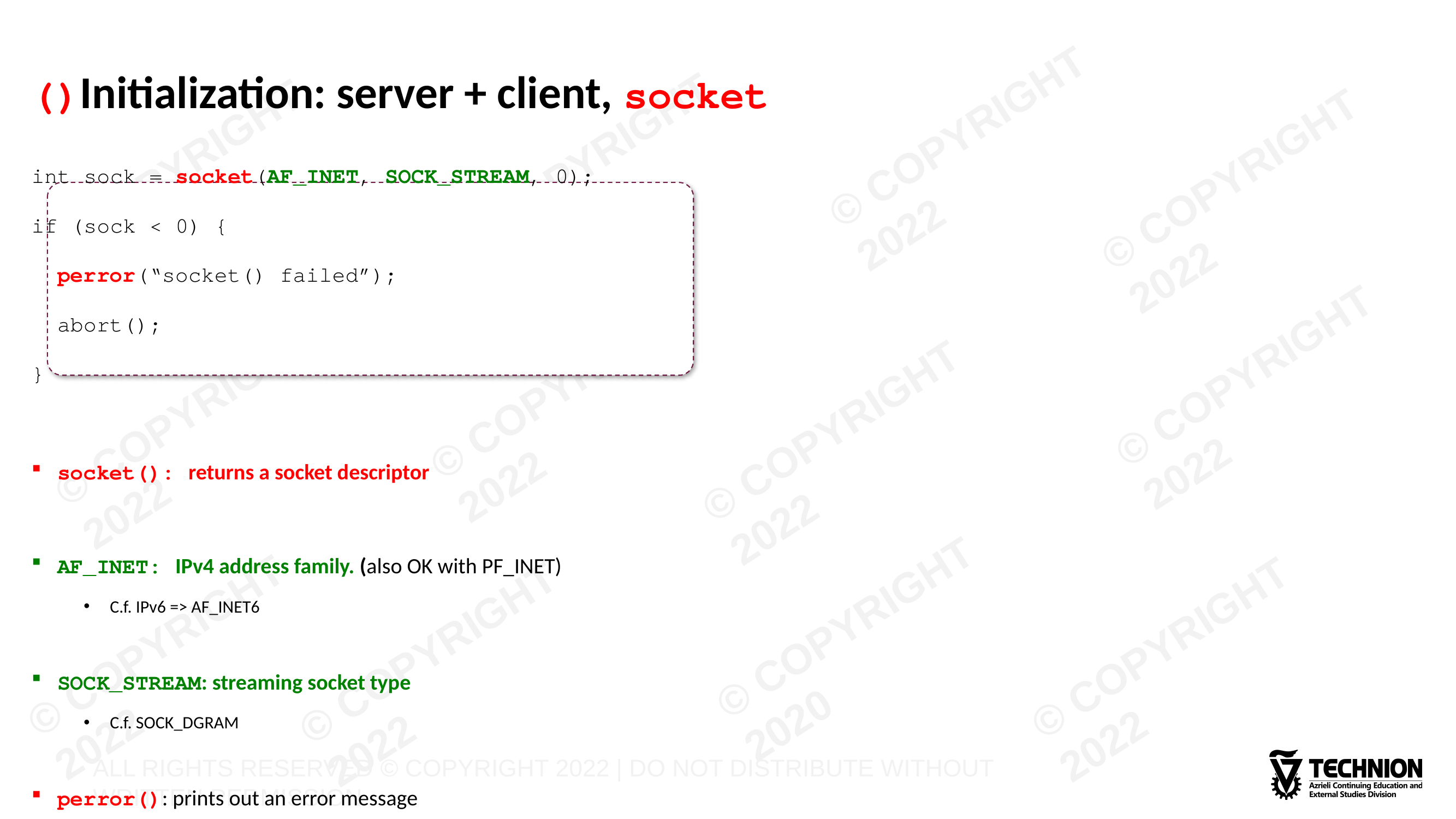

# Initialization: server + client, socket()
int sock = socket(AF_INET, SOCK_STREAM, 0);
if (sock < 0) {
	perror(“socket() failed”);
	abort();
}

socket(): returns a socket descriptor

AF_INET: IPv4 address family. (also OK with PF_INET)
C.f. IPv6 => AF_INET6

SOCK_STREAM: streaming socket type
C.f. SOCK_DGRAM

perror(): prints out an error message